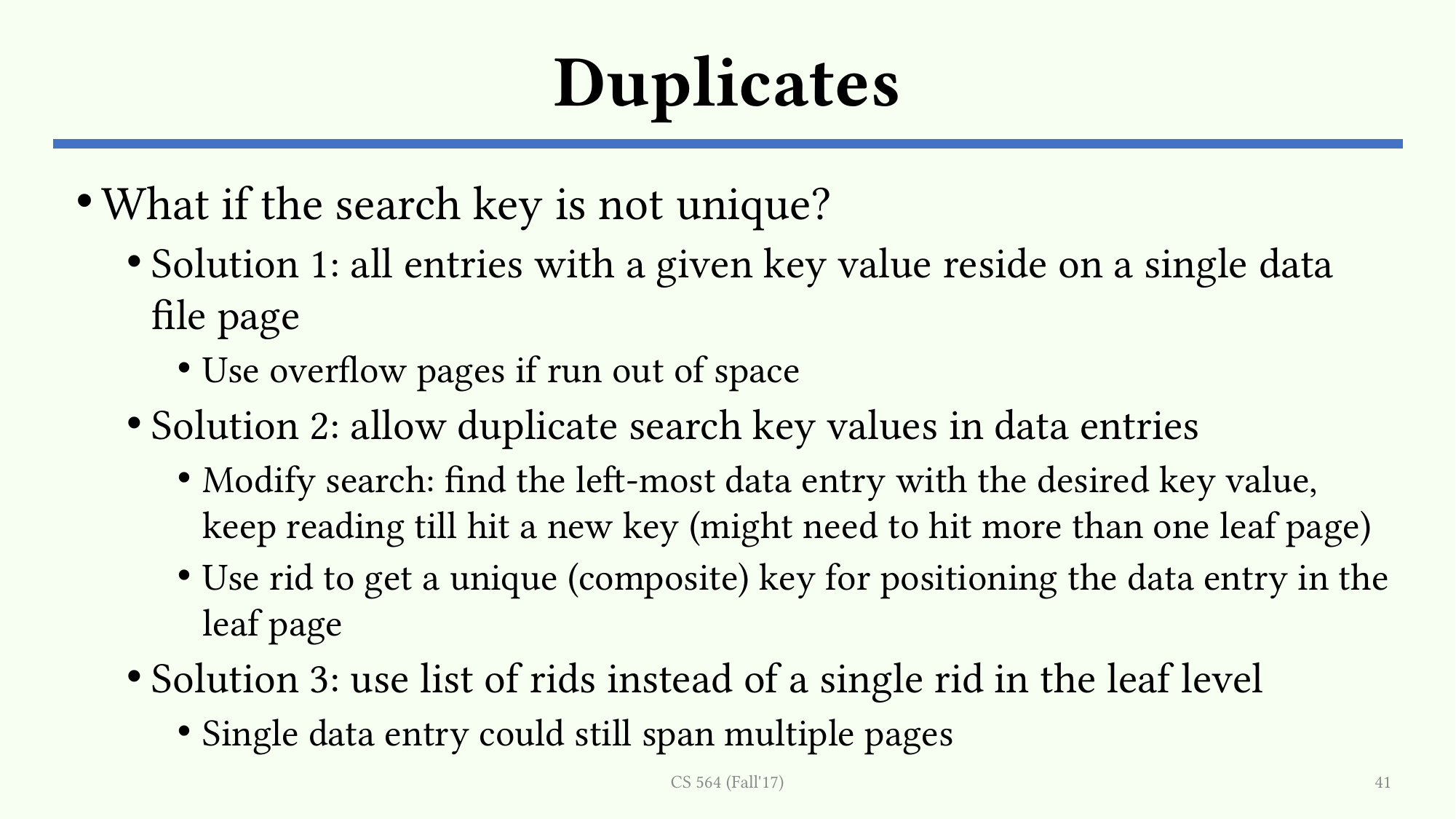

# Duplicates
What if the search key is not unique?
Solution 1: all entries with a given key value reside on a single data file page
Use overflow pages if run out of space
Solution 2: allow duplicate search key values in data entries
Modify search: find the left-most data entry with the desired key value, keep reading till hit a new key (might need to hit more than one leaf page)
Use rid to get a unique (composite) key for positioning the data entry in the leaf page
Solution 3: use list of rids instead of a single rid in the leaf level
Single data entry could still span multiple pages
CS 564 (Fall'17)
41